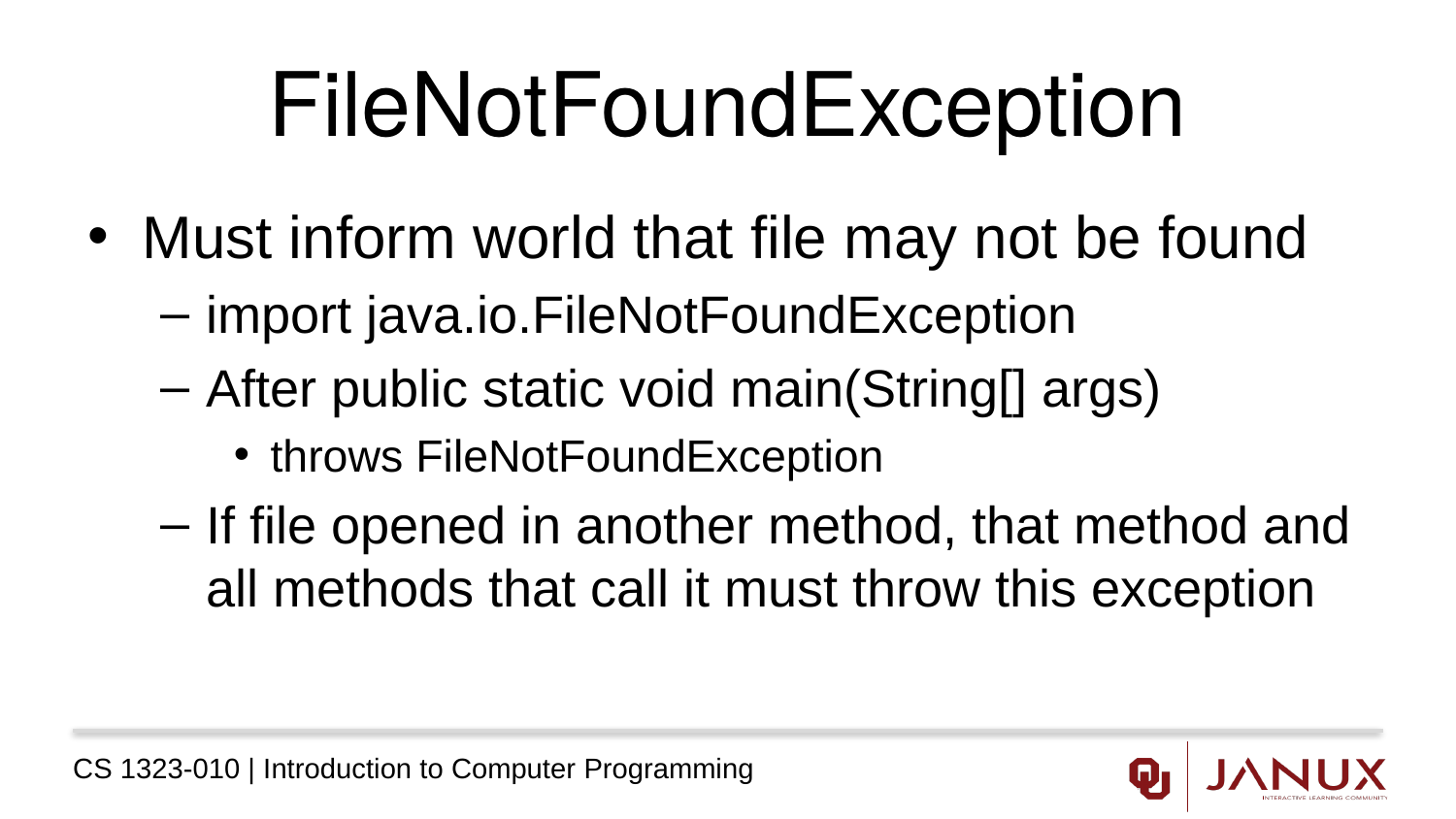

# FileNotFoundException
Must inform world that file may not be found
import java.io.FileNotFoundException
After public static void main(String[] args)
throws FileNotFoundException
If file opened in another method, that method and all methods that call it must throw this exception